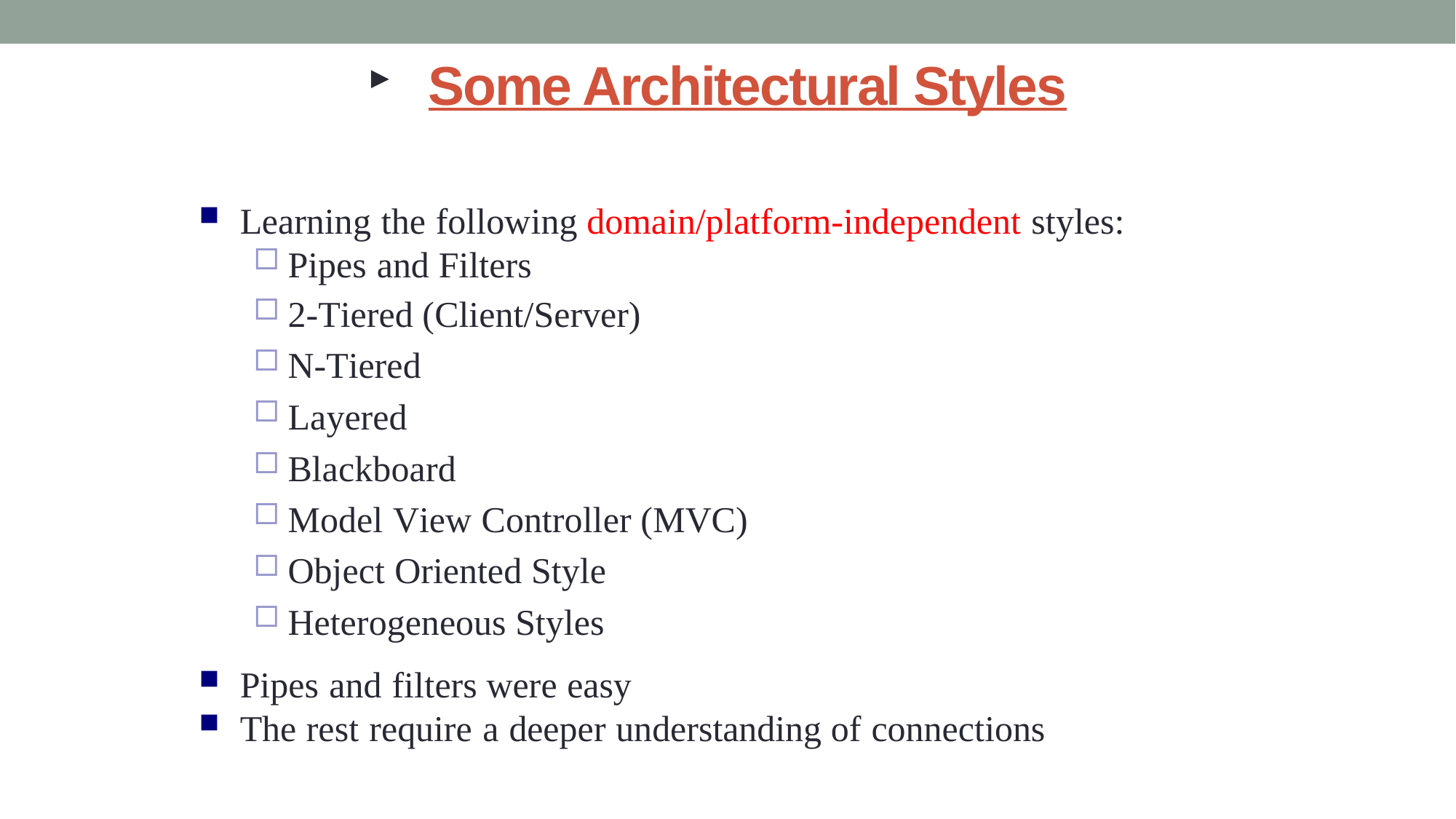

# Some Architectural Styles
Learning the following domain/platform-independent styles:
Pipes and Filters
2-Tiered (Client/Server)
N-Tiered
Layered
Blackboard
Model View Controller (MVC)
Object Oriented Style
Heterogeneous Styles
Pipes and filters were easy
The rest require a deeper understanding of connections